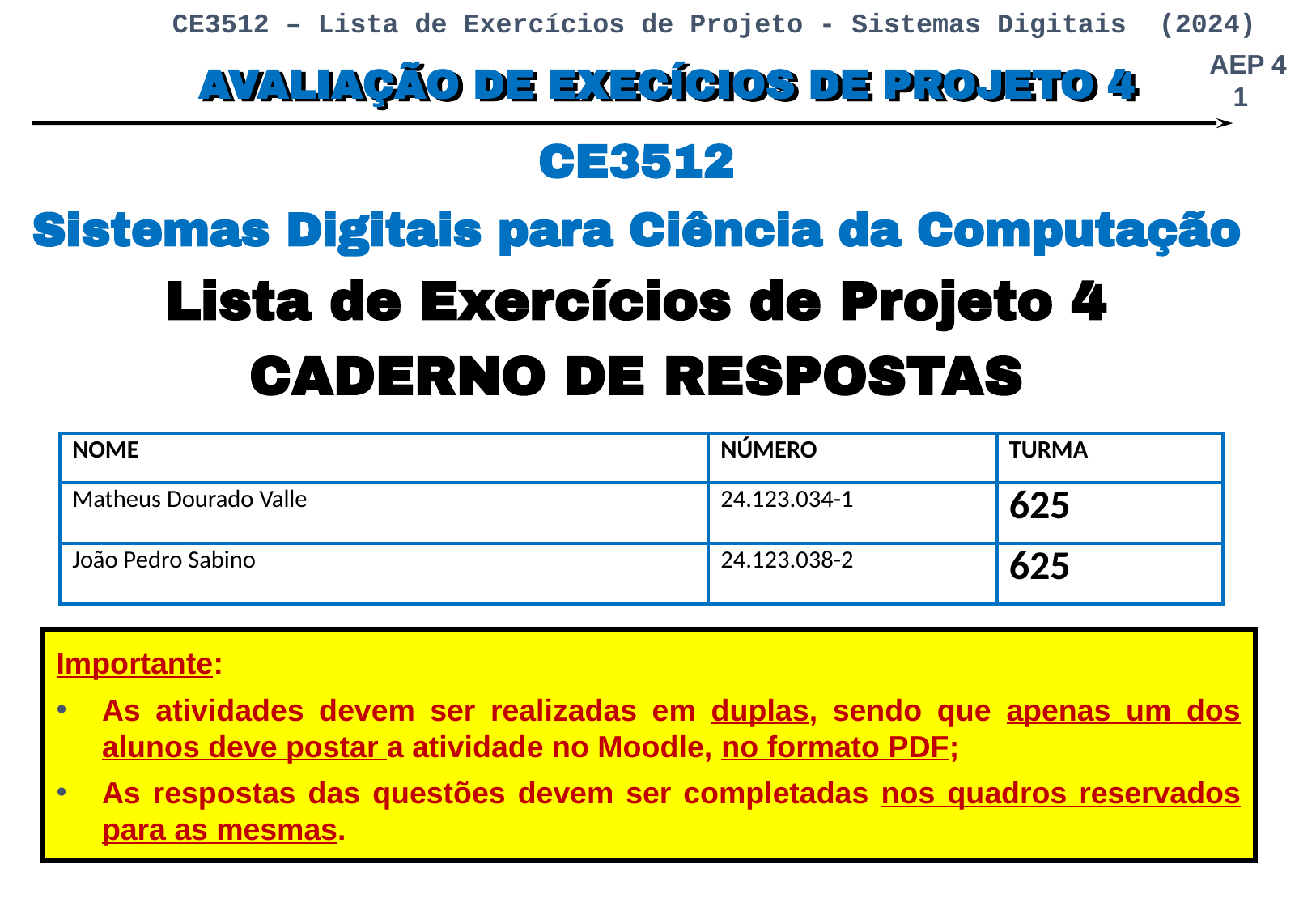

AVALIAÇÃO DE EXECÍCIOS DE PROJETO 4
CE3512
Sistemas Digitais para Ciência da Computação
Lista de Exercícios de Projeto 4
CADERNO DE RESPOSTAS

| NOME | NÚMERO | TURMA |
| --- | --- | --- |
| Matheus Dourado Valle | 24.123.034-1 | 625 |
| João Pedro Sabino | 24.123.038-2 | 625 |
Importante:
As atividades devem ser realizadas em duplas, sendo que apenas um dos alunos deve postar a atividade no Moodle, no formato PDF;
As respostas das questões devem ser completadas nos quadros reservados para as mesmas.